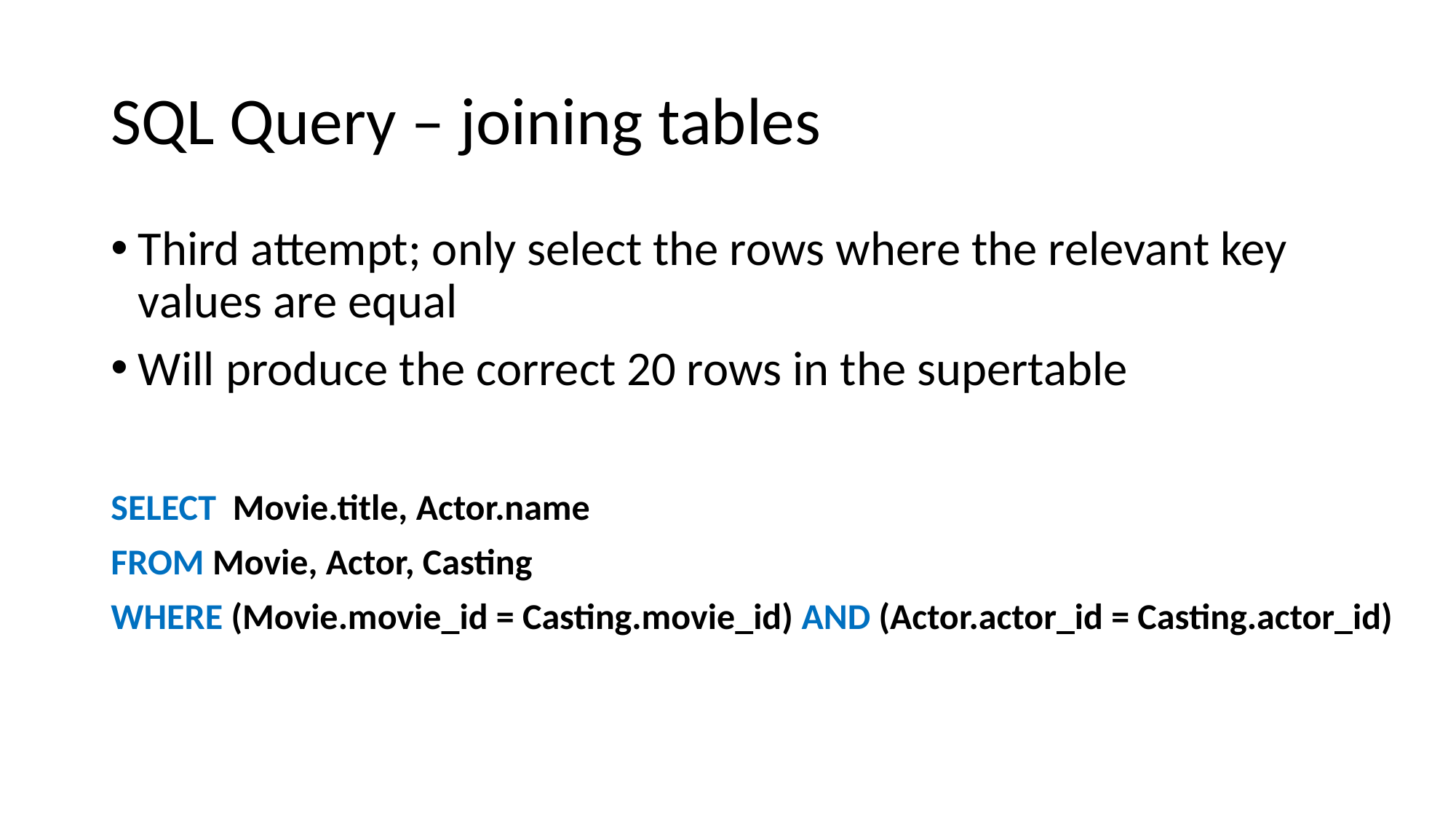

# SQL Query – joining tables
Third attempt; only select the rows where the relevant key values are equal
Will produce the correct 20 rows in the supertable
SELECT  Movie.title, Actor.name
FROM Movie, Actor, Casting
WHERE (Movie.movie_id = Casting.movie_id) AND (Actor.actor_id = Casting.actor_id)